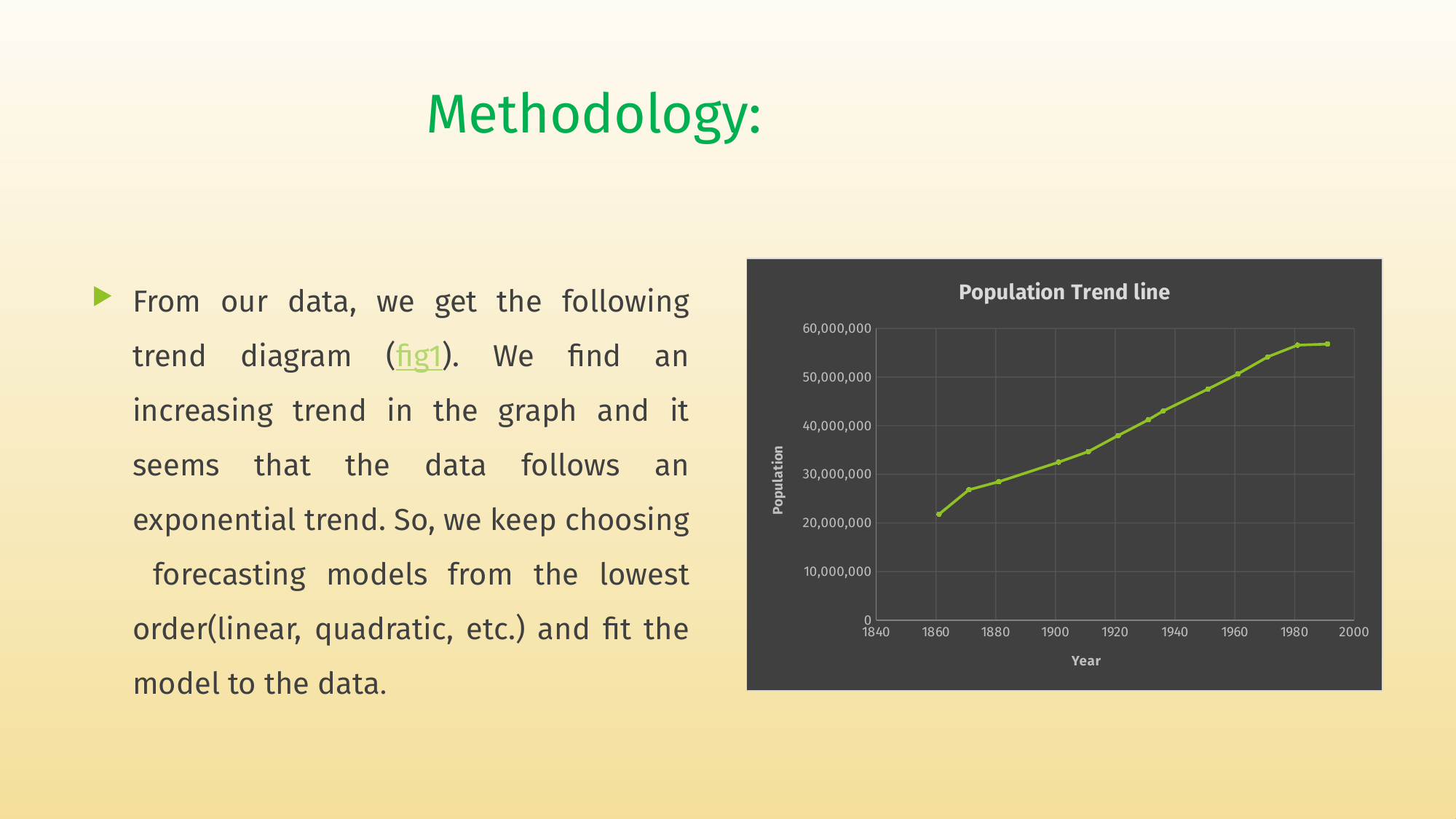

# Methodology:

### Chart: Population Trend line

| Category | Pop. |
|---|---|
From our data, we get the following trend diagram (fig1). We find an increasing trend in the graph and it seems that the data follows an exponential trend. So, we keep choosing  forecasting models from the lowest order(linear, quadratic, etc.) and fit the model to the data.